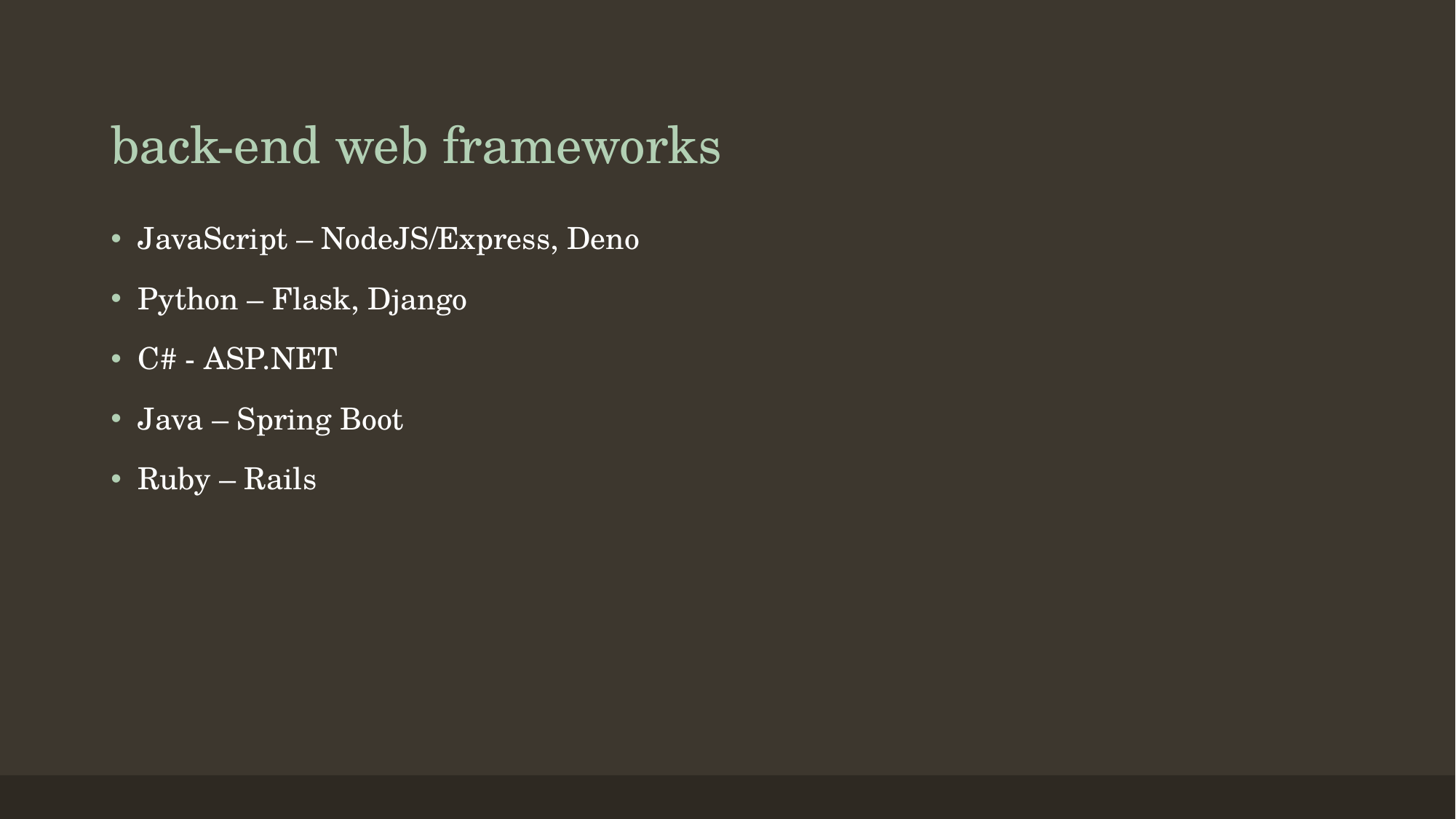

# back-end web frameworks
JavaScript – NodeJS/Express, Deno
Python – Flask, Django
C# - ASP.NET
Java – Spring Boot
Ruby – Rails